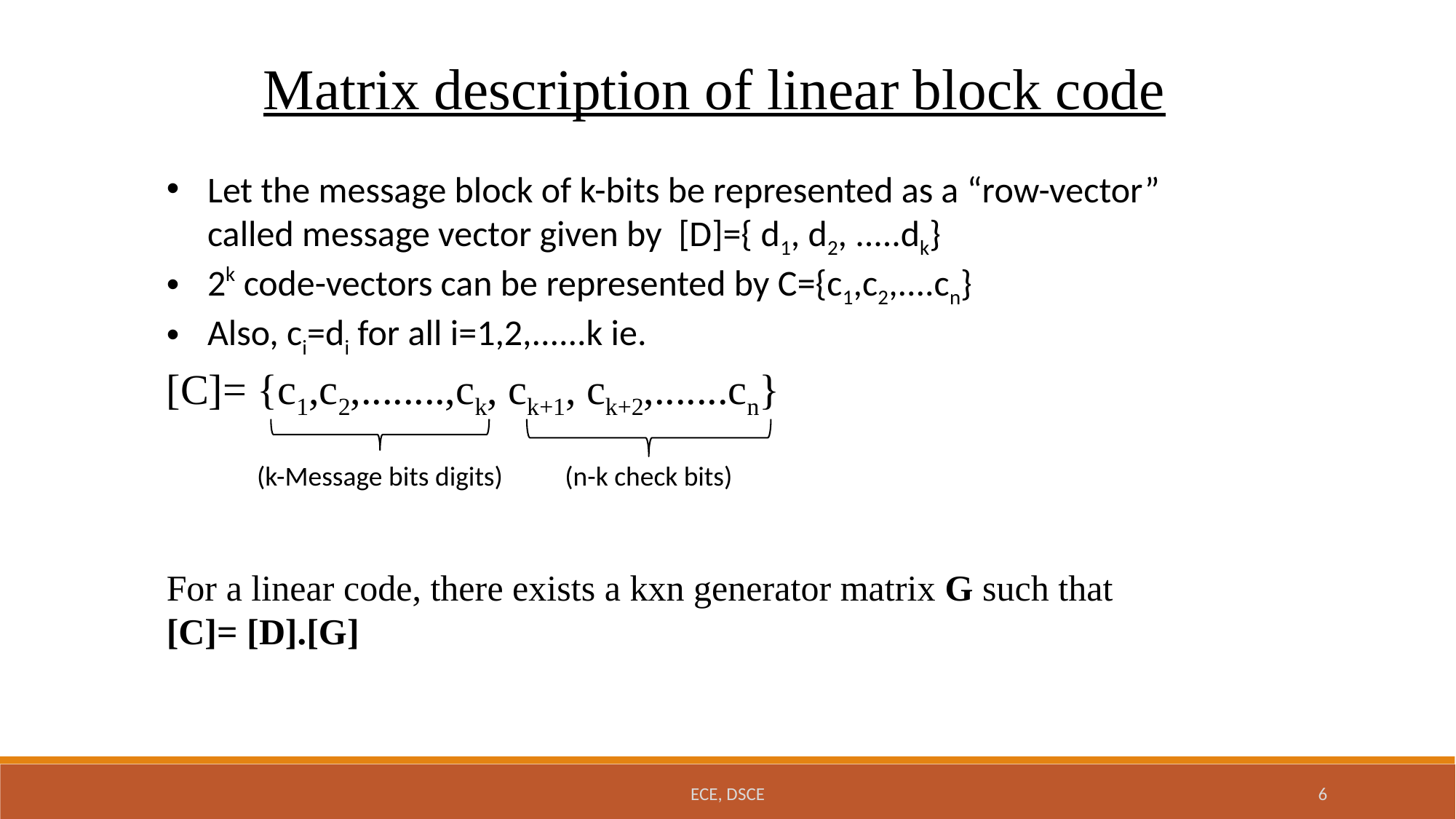

Matrix description of linear block code

Let the message block of k-bits be represented as a “row-vector” called message vector given by  [D]={ d1, d2, .....dk}
2k code-vectors can be represented by C={c1,c2,....cn}
Also, ci=di for all i=1,2,......k ie.

[C]= {c1,c2,........,ck, ck+1, ck+2,.......cn}
(k-Message bits digits)
(n-k check bits)
For a linear code, there exists a kxn generator matrix G such that
[C]= [D].[G]
ECE, DSCE
6